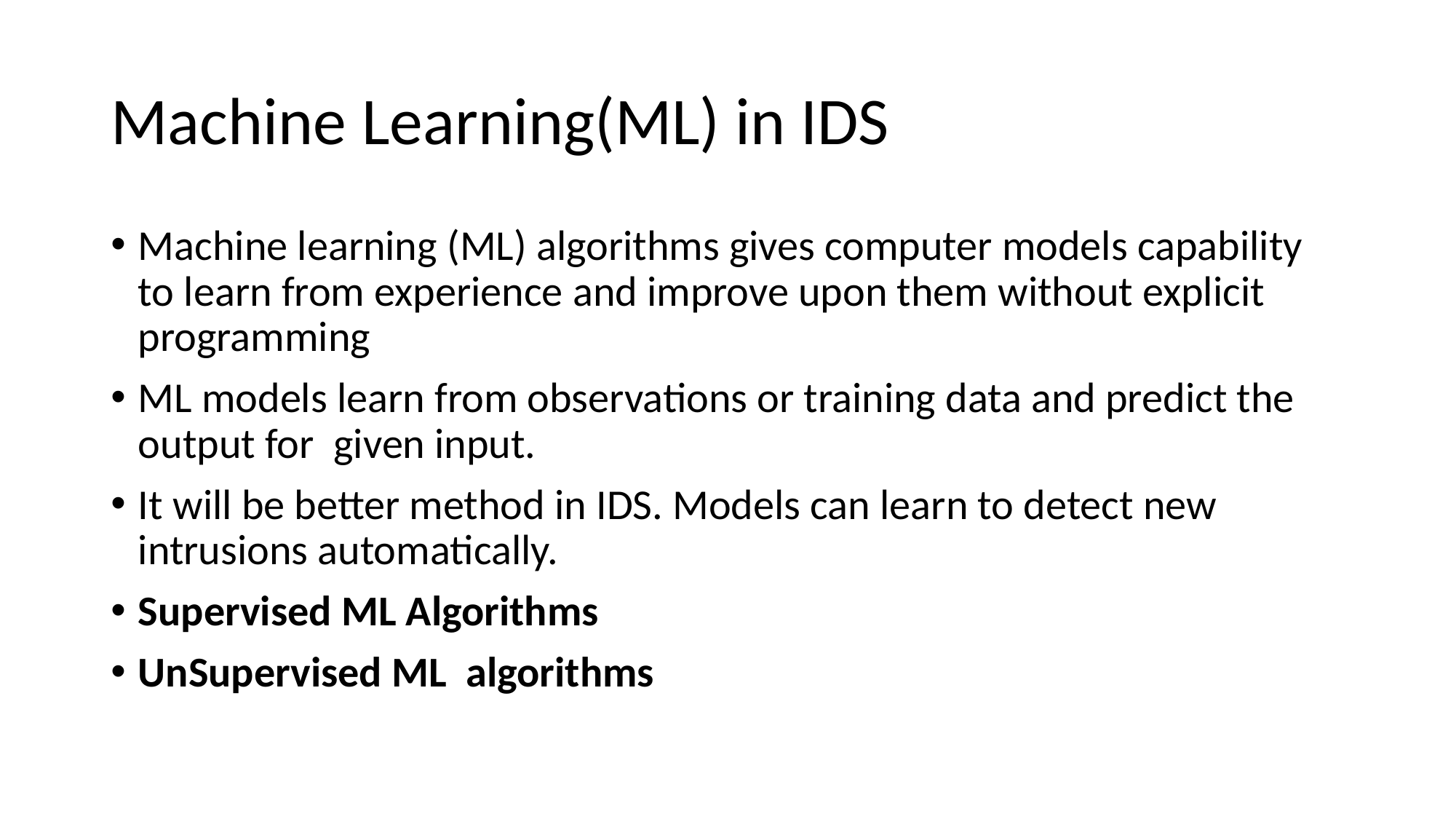

# Machine Learning(ML) in IDS
Machine learning (ML) algorithms gives computer models capability to learn from experience and improve upon them without explicit programming
ML models learn from observations or training data and predict the output for  given input.
It will be better method in IDS. Models can learn to detect new intrusions automatically.
Supervised ML Algorithms
UnSupervised ML  algorithms